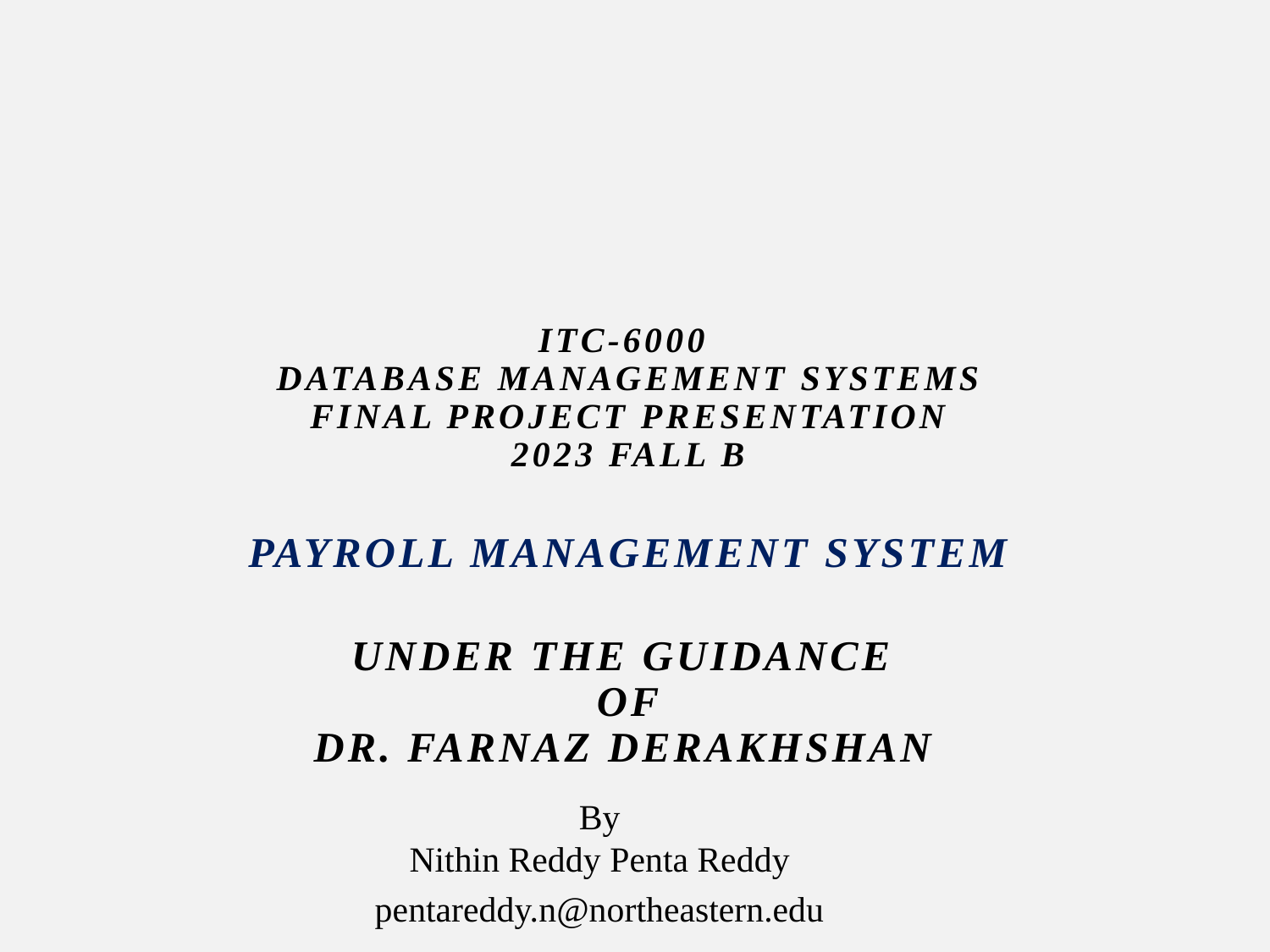

# ITC-6000 Database Management Systems Final Project Presentation 2023 Fall B Payroll Management System Under the guidance of Dr. Farnaz Derakhshan
By
Nithin Reddy Penta Reddy
pentareddy.n@northeastern.edu